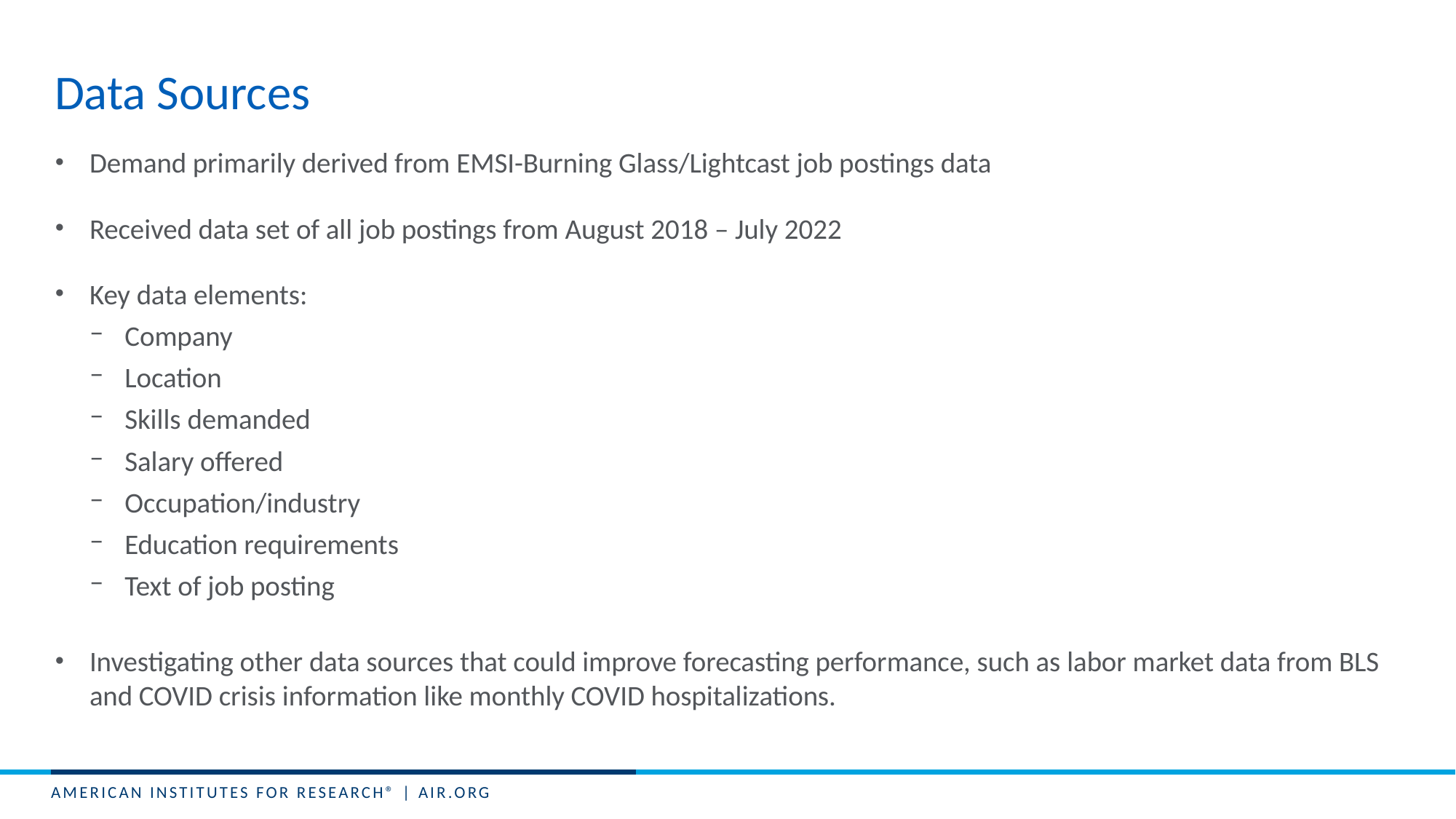

# Data Sources
Demand primarily derived from EMSI-Burning Glass/Lightcast job postings data
Received data set of all job postings from August 2018 – July 2022
Key data elements:
Company
Location
Skills demanded
Salary offered
Occupation/industry
Education requirements
Text of job posting
Investigating other data sources that could improve forecasting performance, such as labor market data from BLS and COVID crisis information like monthly COVID hospitalizations.

1